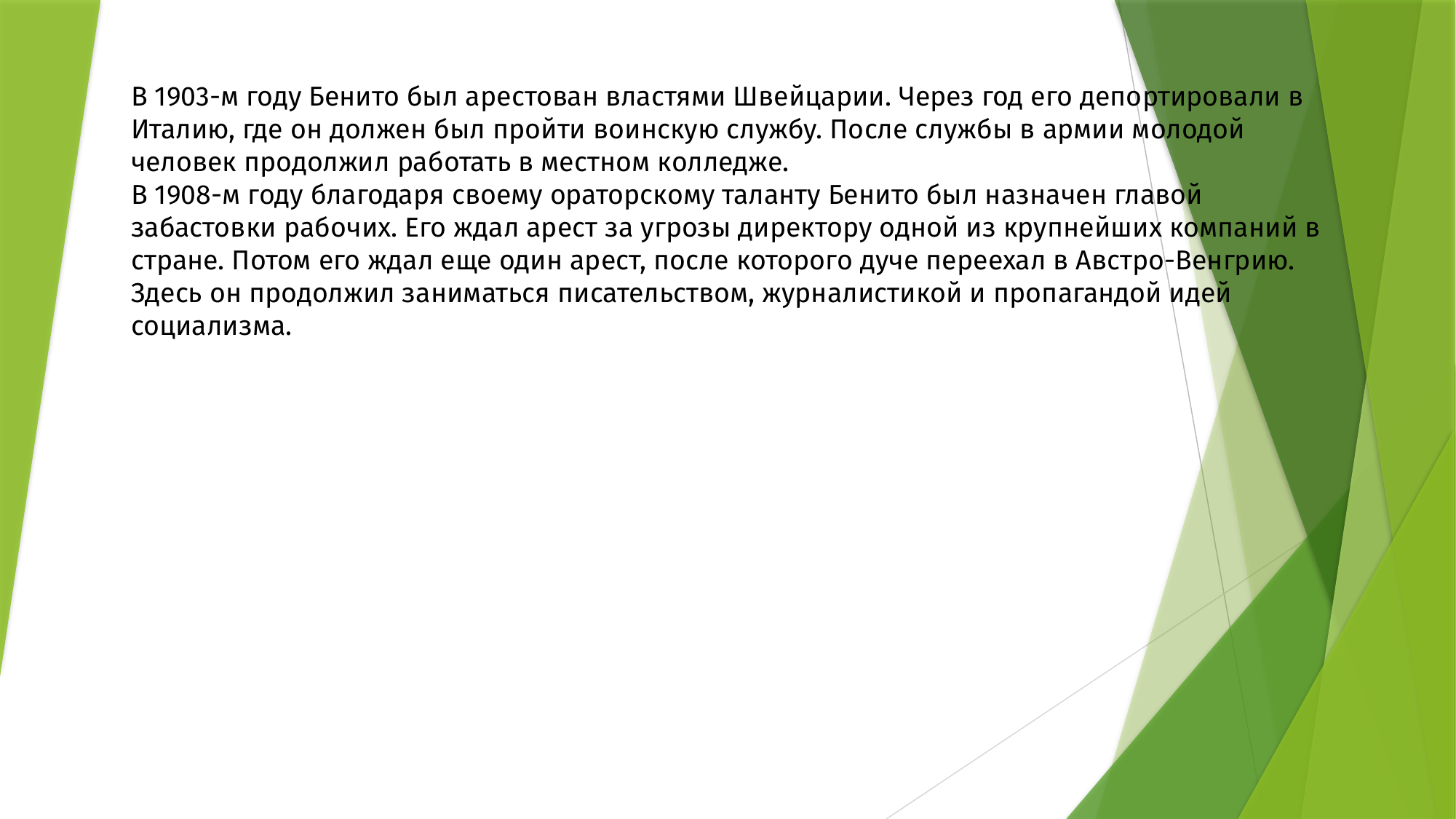

В 1903-м году Бенито был арестован властями Швейцарии. Через год его депортировали в Италию, где он должен был пройти воинскую службу. После службы в армии молодой человек продолжил работать в местном колледже.
В 1908-м году благодаря своему ораторскому таланту Бенито был назначен главой забастовки рабочих. Его ждал арест за угрозы директору одной из крупнейших компаний в стране. Потом его ждал еще один арест, после которого дуче переехал в Австро-Венгрию. Здесь он продолжил заниматься писательством, журналистикой и пропагандой идей социализма.